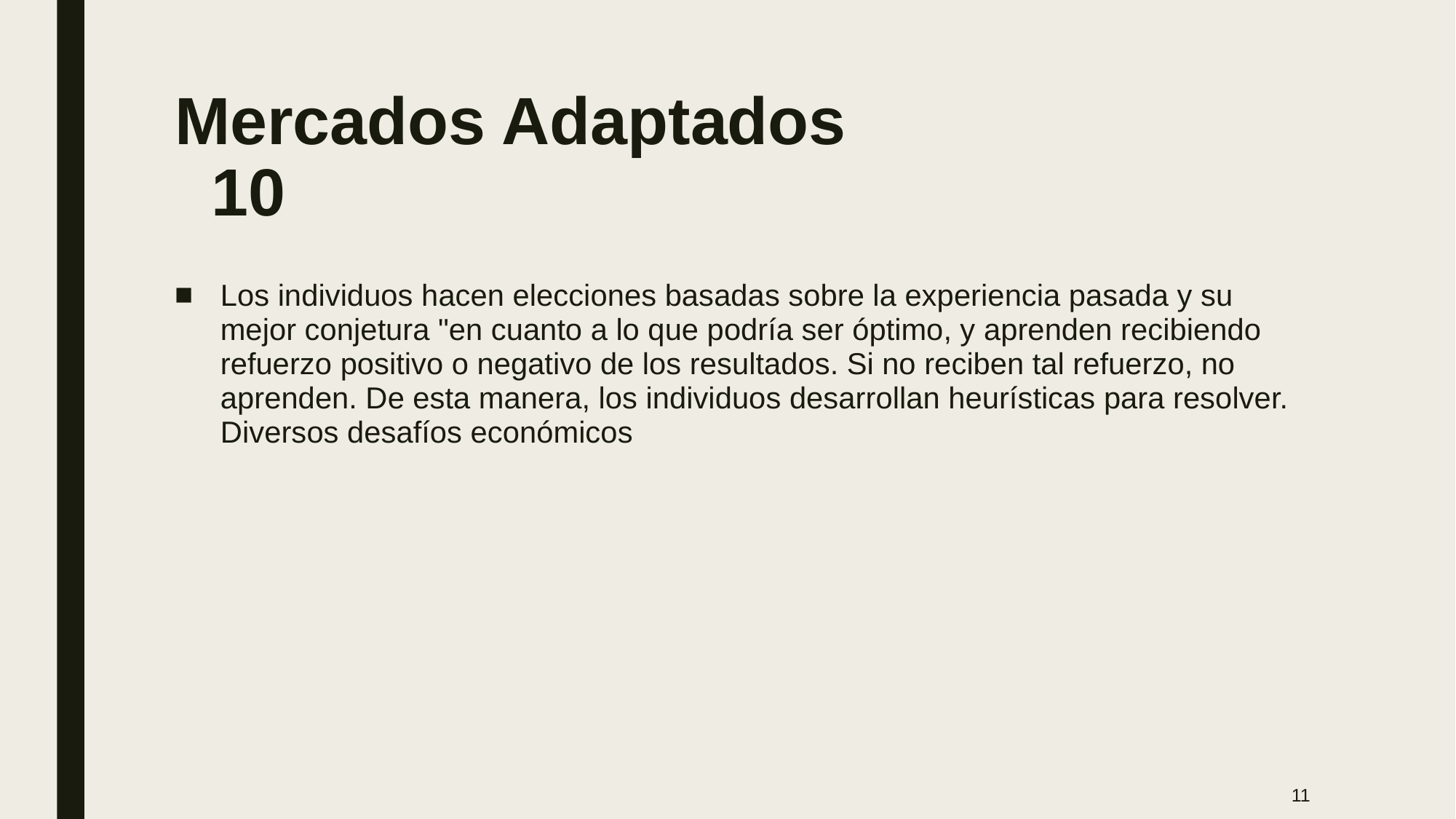

# Mercados Adaptados                           10
Los individuos hacen elecciones basadas sobre la experiencia pasada y su mejor conjetura "en cuanto a lo que podría ser óptimo, y aprenden recibiendo refuerzo positivo o negativo de los resultados. Si no reciben tal refuerzo, no aprenden. De esta manera, los individuos desarrollan heurísticas para resolver. Diversos desafíos económicos
11